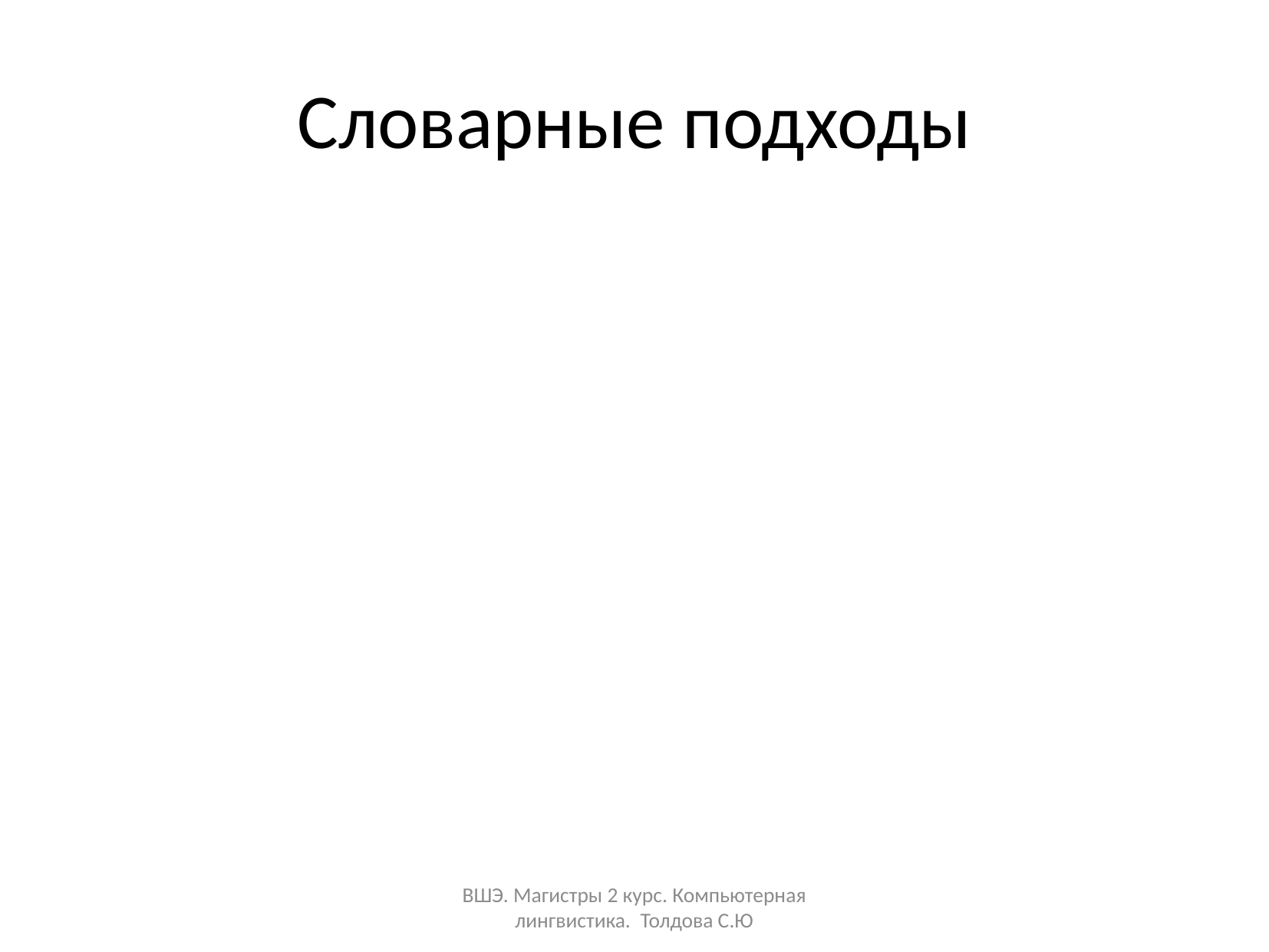

# Словарные подходы
ВШЭ. Магистры 2 курс. Компьютерная лингвистика.  Толдова С.Ю